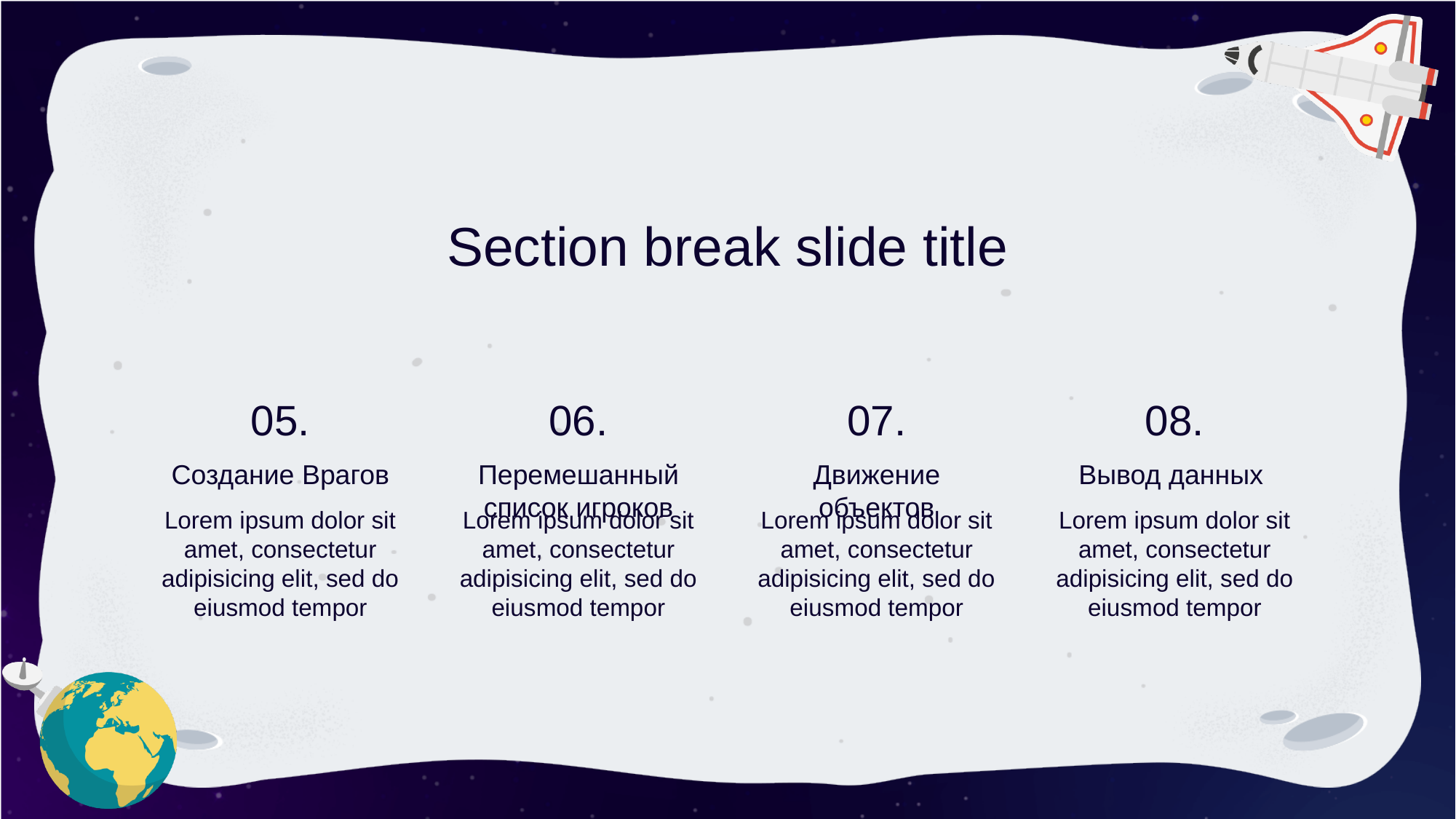

Section break slide title
05.
06.
07.
08.
Создание Врагов
Перемешанный список игроков
Движение объектов
Вывод данных
Lorem ipsum dolor sit amet, consectetur adipisicing elit, sed do eiusmod tempor
Lorem ipsum dolor sit amet, consectetur adipisicing elit, sed do eiusmod tempor
Lorem ipsum dolor sit amet, consectetur adipisicing elit, sed do eiusmod tempor
Lorem ipsum dolor sit amet, consectetur adipisicing elit, sed do eiusmod tempor